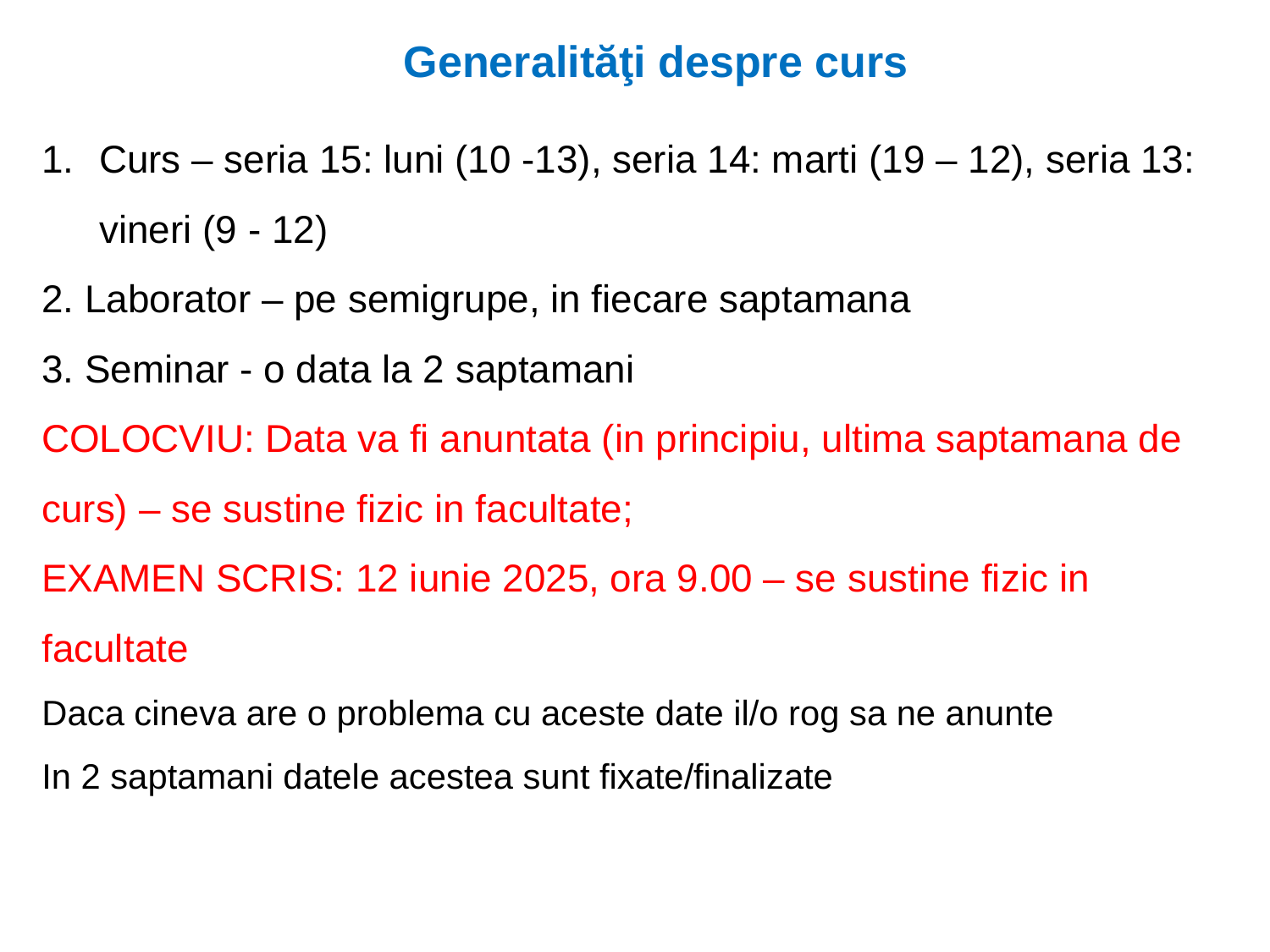

Generalităţi despre curs
Curs – seria 15: luni (10 -13), seria 14: marti (19 – 12), seria 13: vineri (9 - 12)
2. Laborator – pe semigrupe, in fiecare saptamana
3. Seminar - o data la 2 saptamani
COLOCVIU: Data va fi anuntata (in principiu, ultima saptamana de curs) – se sustine fizic in facultate;
EXAMEN SCRIS: 12 iunie 2025, ora 9.00 – se sustine fizic in facultate
Daca cineva are o problema cu aceste date il/o rog sa ne anunte
In 2 saptamani datele acestea sunt fixate/finalizate